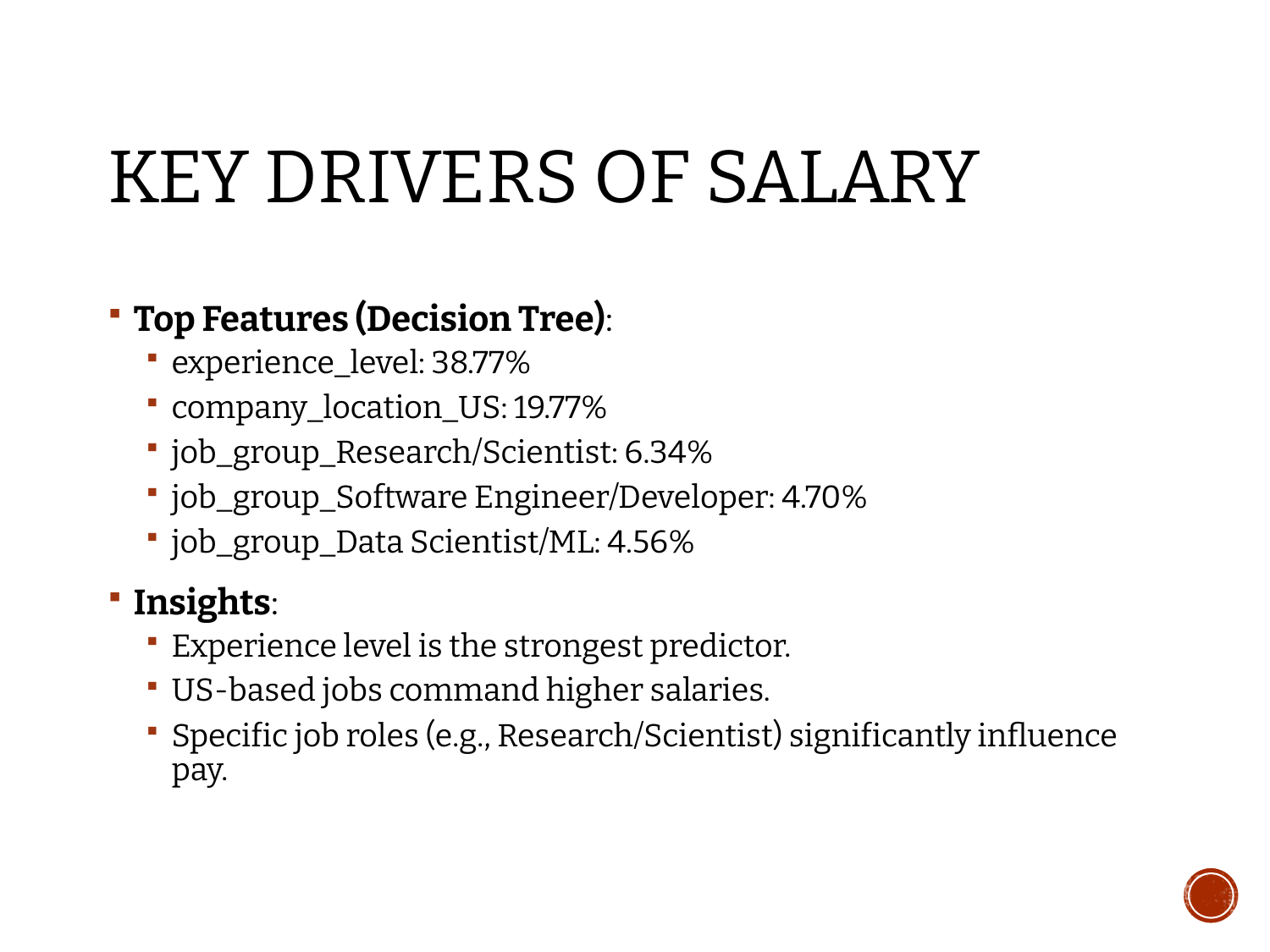

# Key Drivers of Salary
Top Features (Decision Tree):
experience_level: 38.77%
company_location_US: 19.77%
job_group_Research/Scientist: 6.34%
job_group_Software Engineer/Developer: 4.70%
job_group_Data Scientist/ML: 4.56%
Insights:
Experience level is the strongest predictor.
US-based jobs command higher salaries.
Specific job roles (e.g., Research/Scientist) significantly influence pay.